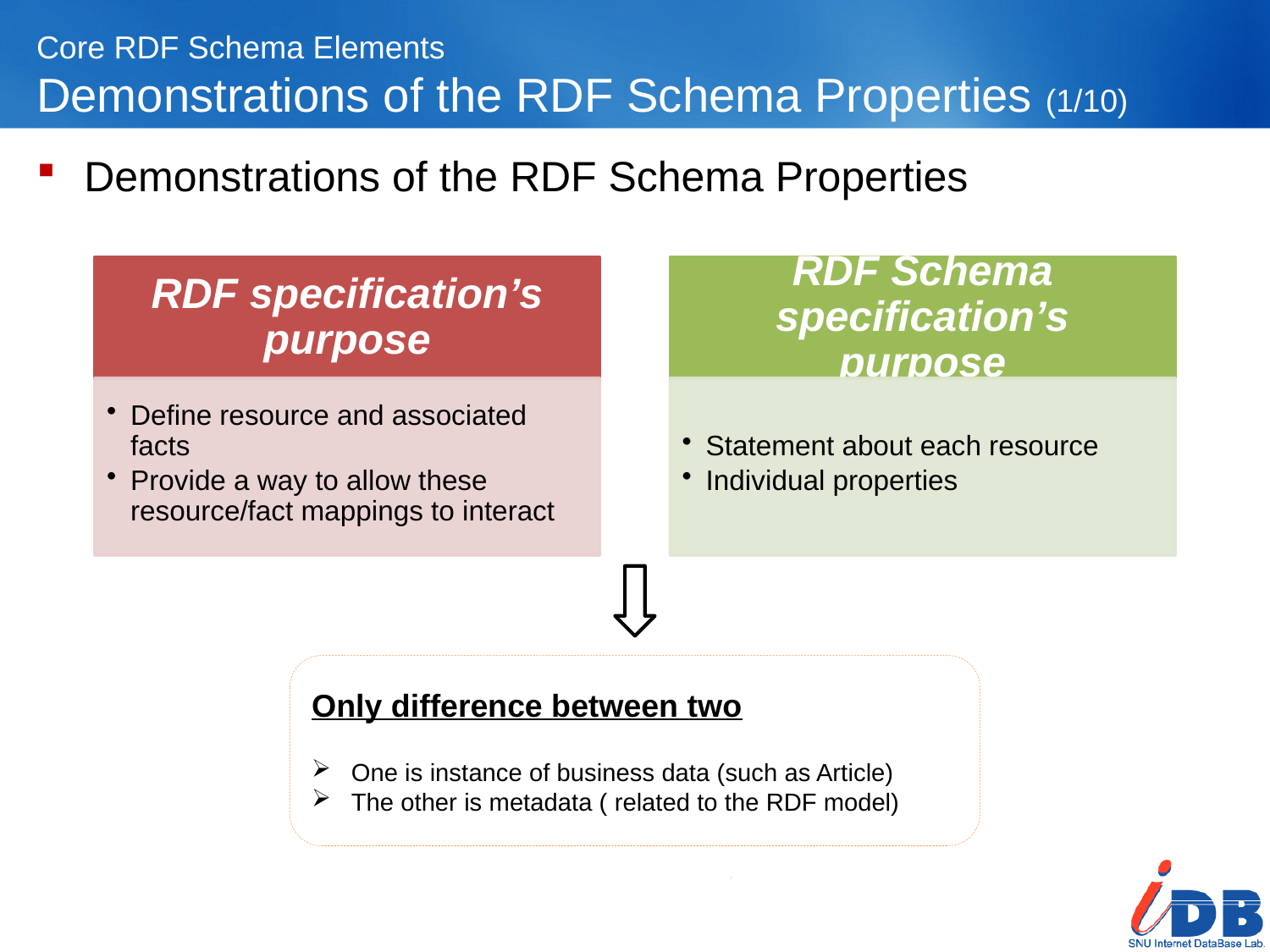

# Core RDF Schema Elements Demonstrations of the RDF Schema Properties (1/10)
Demonstrations of the RDF Schema Properties

RDF specification’s purpose
Define resource and associated facts
Provide a way to allow these resource/fact mappings to interact
RDF Schema specification’s purpose
Statement about each resource
Individual properties

Only difference between two

One is instance of business data (such as Article)
The other is metadata ( related to the RDF model)